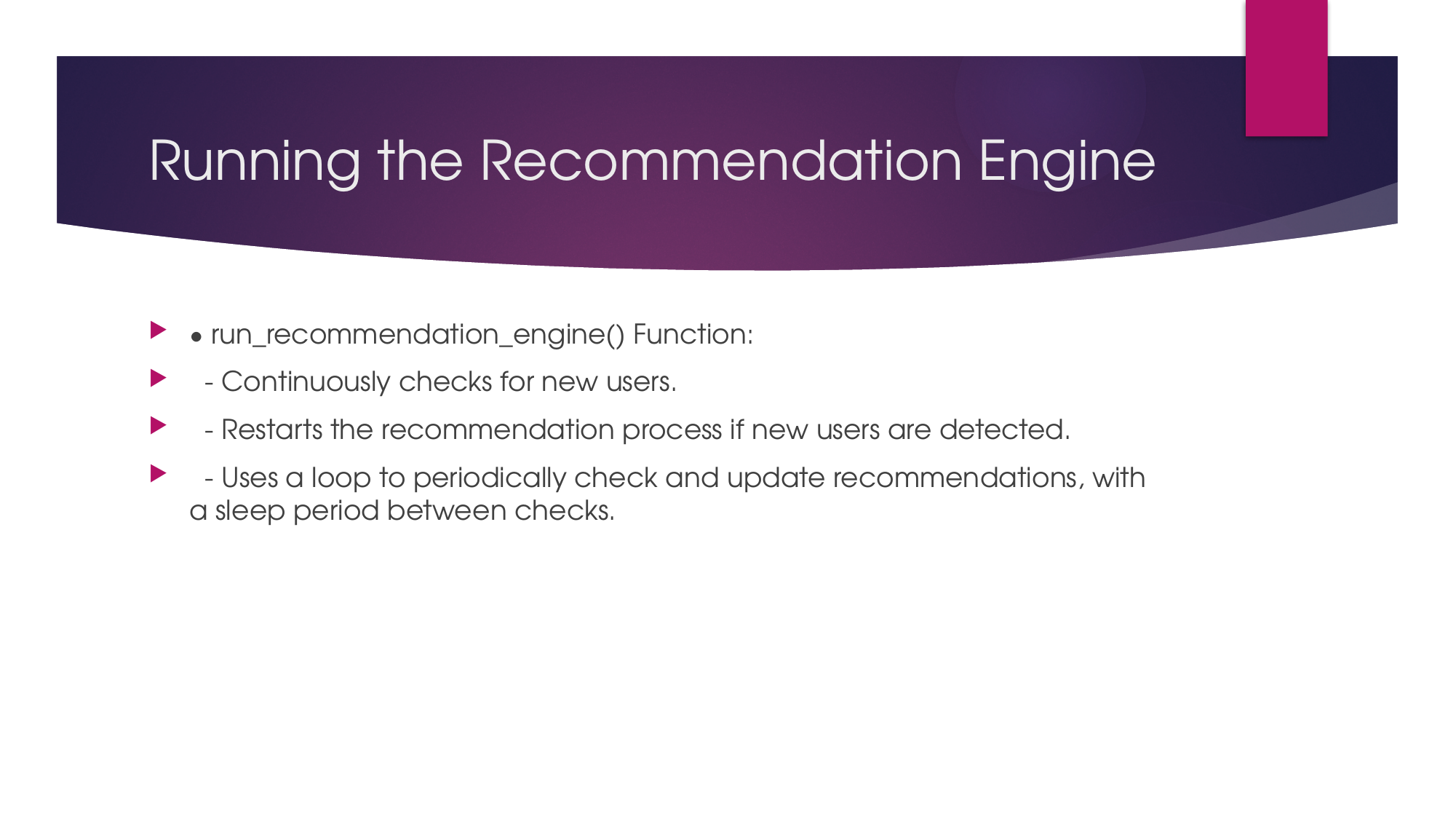

# Running the Recommendation Engine
• run_recommendation_engine() Function:
  - Continuously checks for new users.
  - Restarts the recommendation process if new users are detected.
  - Uses a loop to periodically check and update recommendations, with a sleep period between checks.